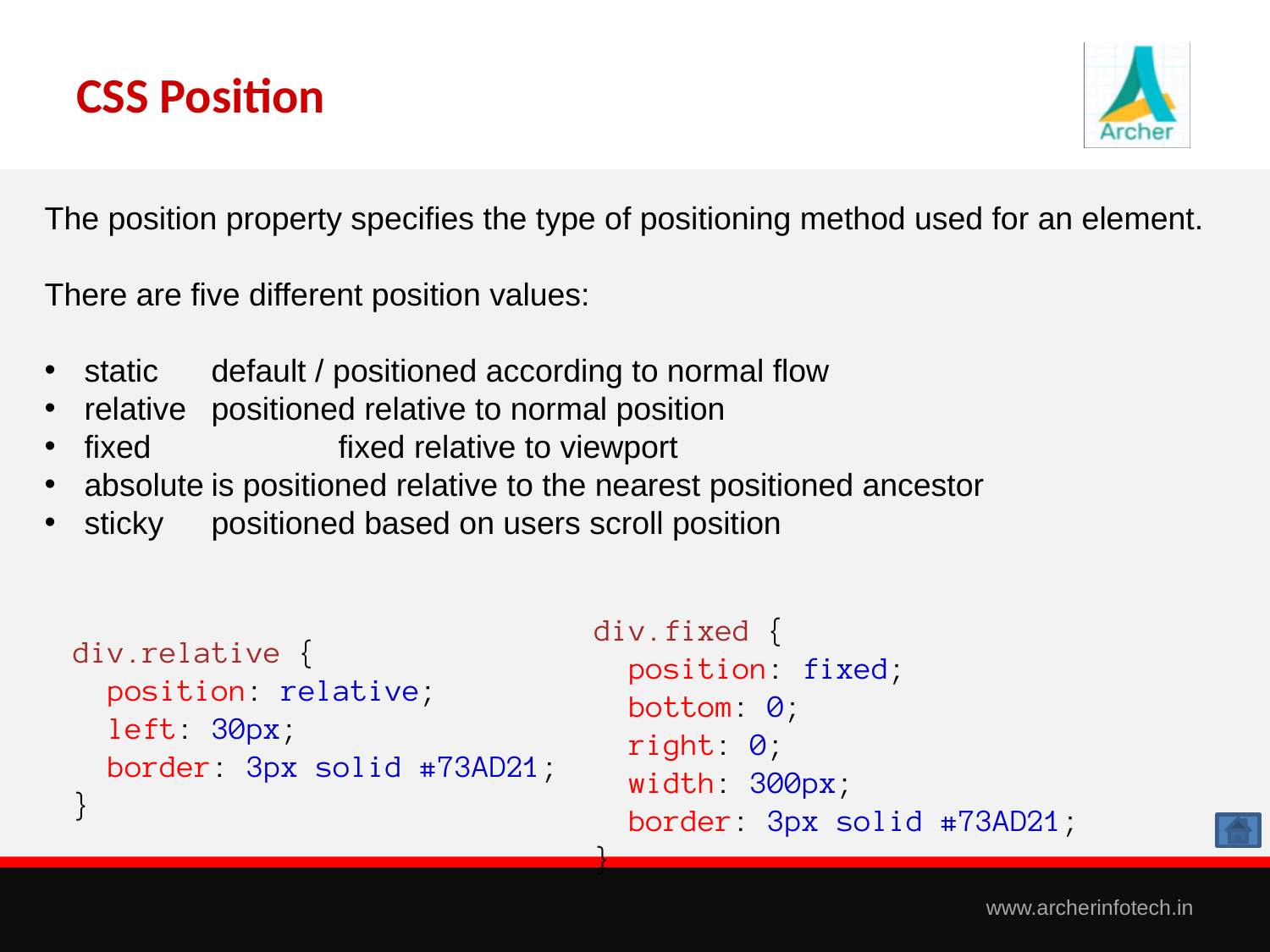

# CSS Position
The position property specifies the type of positioning method used for an element.

There are five different position values:

static	default / positioned according to normal flow
relative	positioned relative to normal position
fixed		fixed relative to viewport
absolute	is positioned relative to the nearest positioned ancestor
sticky	positioned based on users scroll position
div.fixed {
  position: fixed;
  bottom: 0;
  right: 0;
  width: 300px;
  border: 3px solid #73AD21;
}
div.relative {
  position: relative;
  left: 30px;
  border: 3px solid #73AD21;
}